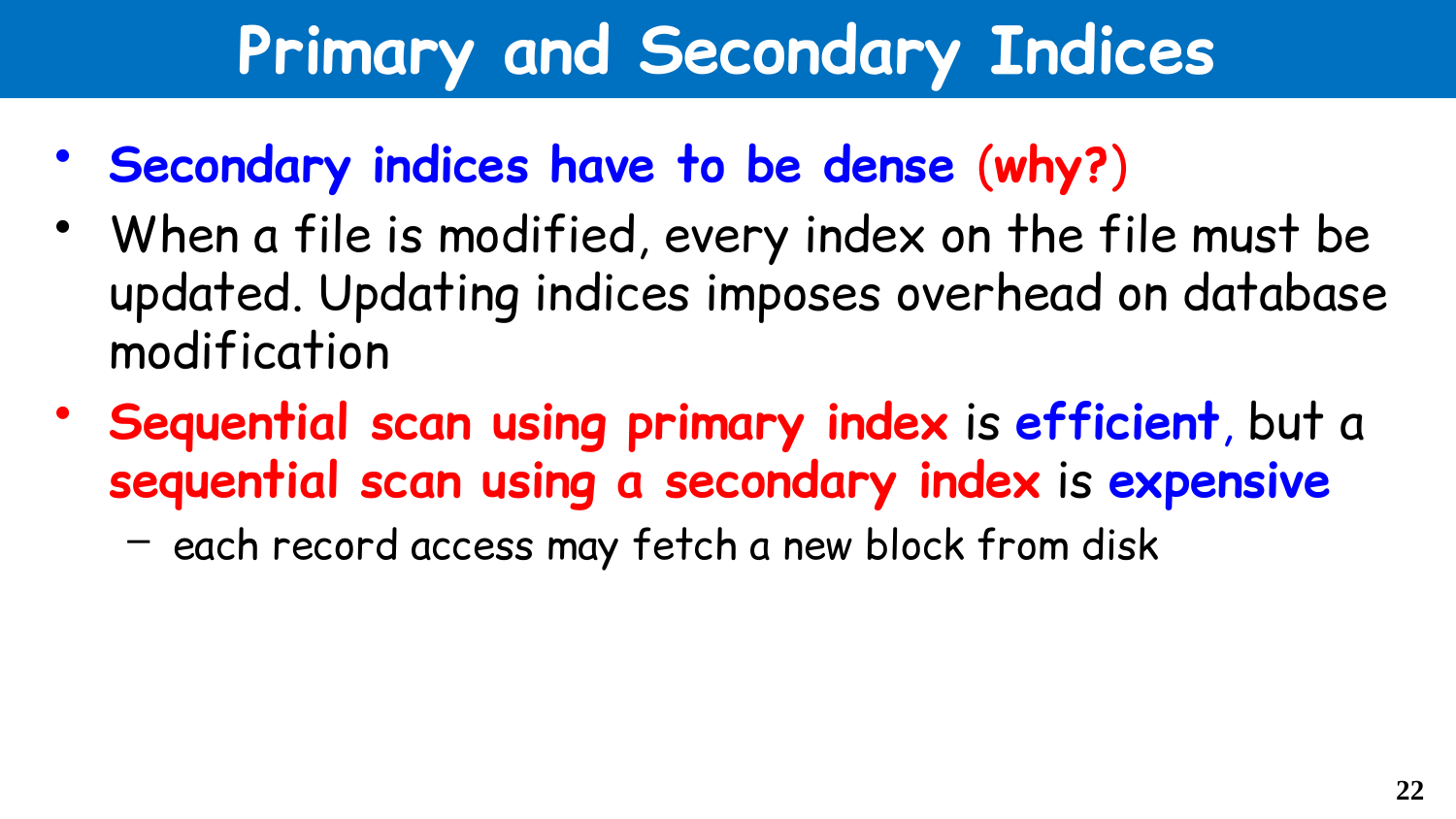

# Primary and Secondary Indices
Secondary indices have to be dense (why?)
When a file is modified, every index on the file must be updated. Updating indices imposes overhead on database modification
Sequential scan using primary index is efficient, but a sequential scan using a secondary index is expensive
each record access may fetch a new block from disk